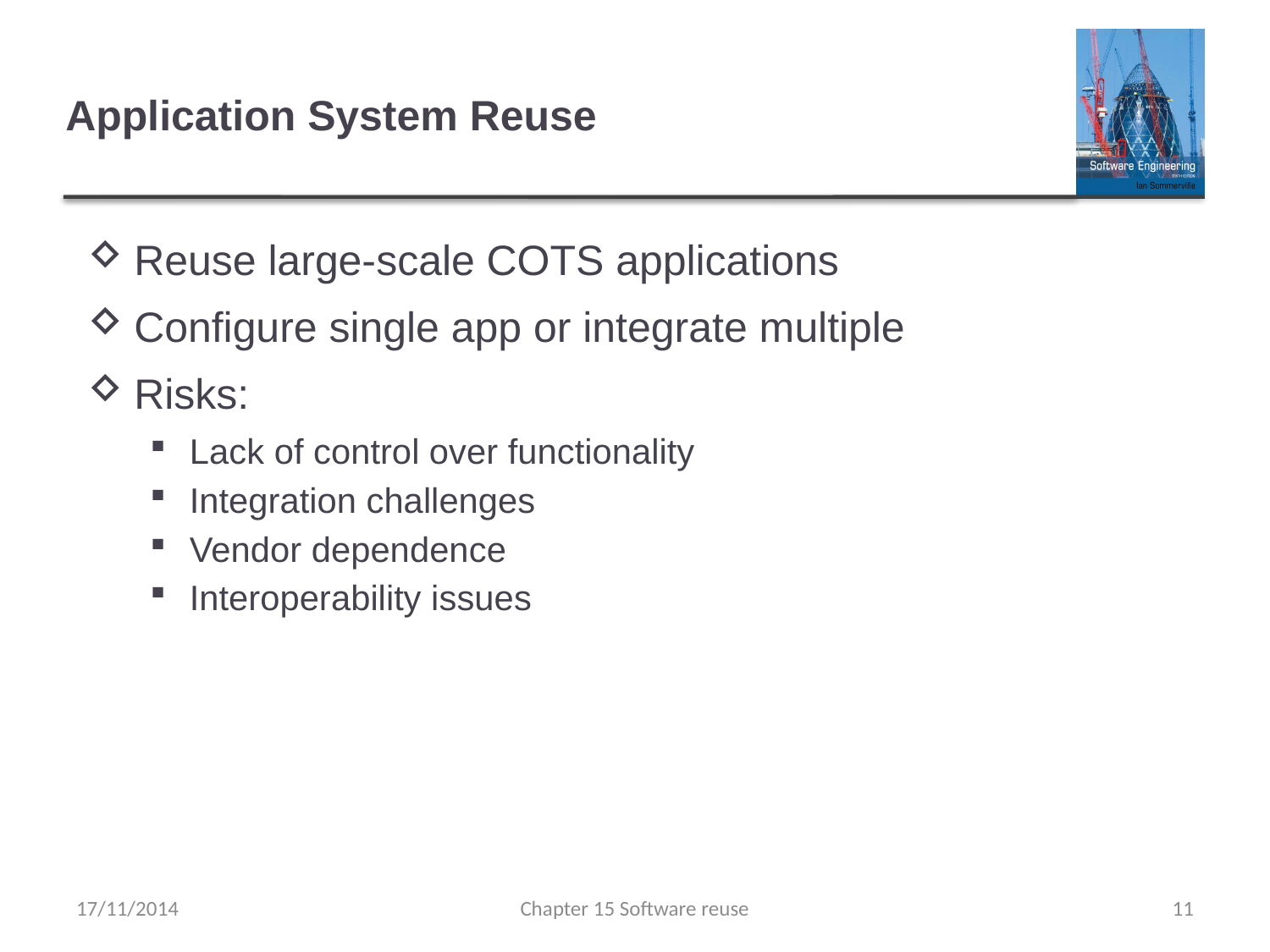

# Application System Reuse
Reuse large-scale COTS applications
Configure single app or integrate multiple
Risks:
Lack of control over functionality
Integration challenges
Vendor dependence
Interoperability issues
17/11/2014
Chapter 15 Software reuse
11